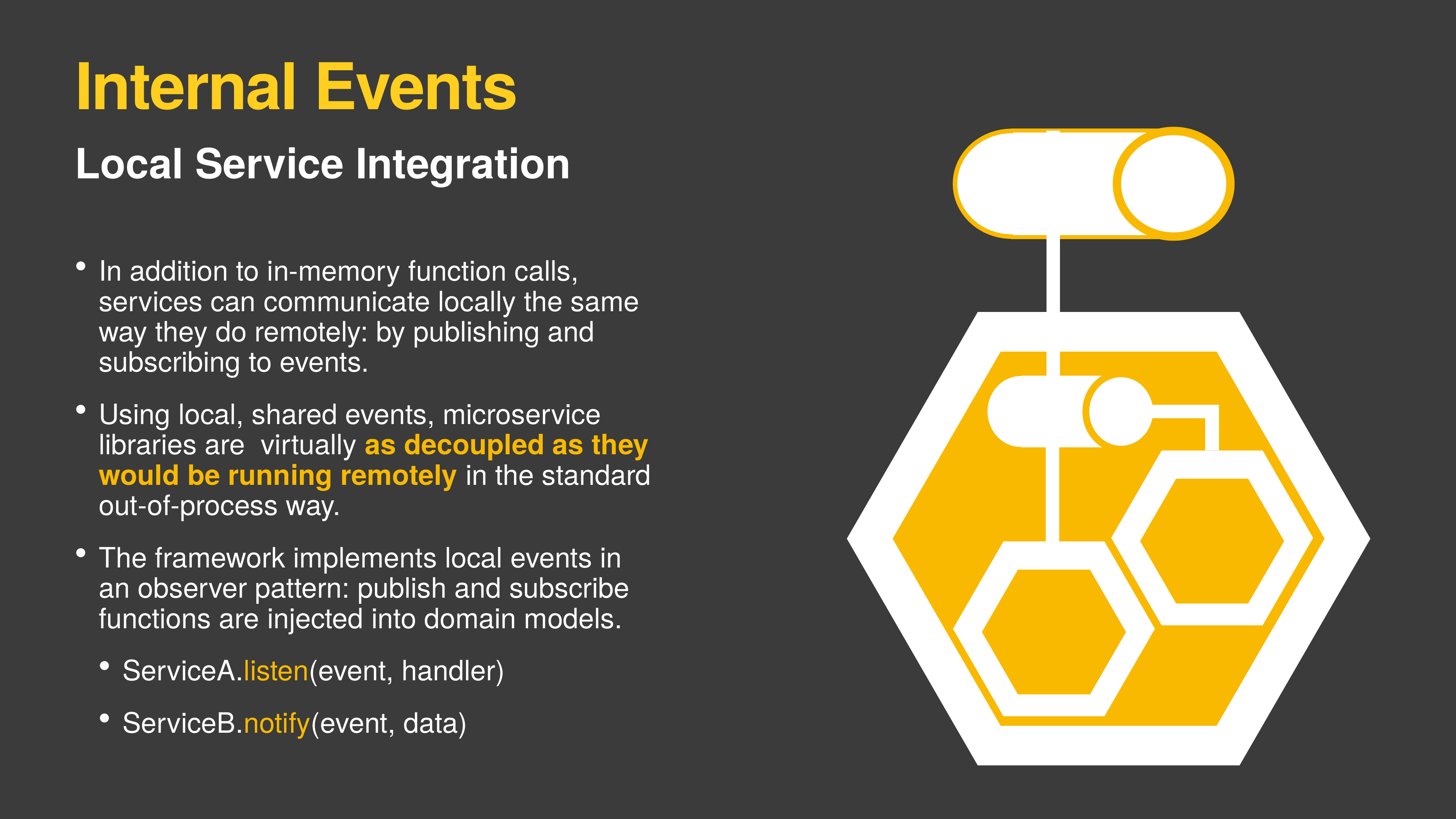

# Internal Events

Local Service Integration
In addition to in-memory function calls, services can communicate locally the same way they do remotely: by publishing and subscribing to events.
Using local, shared events, microservice libraries are  virtually as decoupled as they would be running remotely in the standard out-of-process way.
The framework implements local events in an observer pattern: publish and subscribe functions are injected into domain models.
ServiceA.listen(event, handler)
ServiceB.notify(event, data)